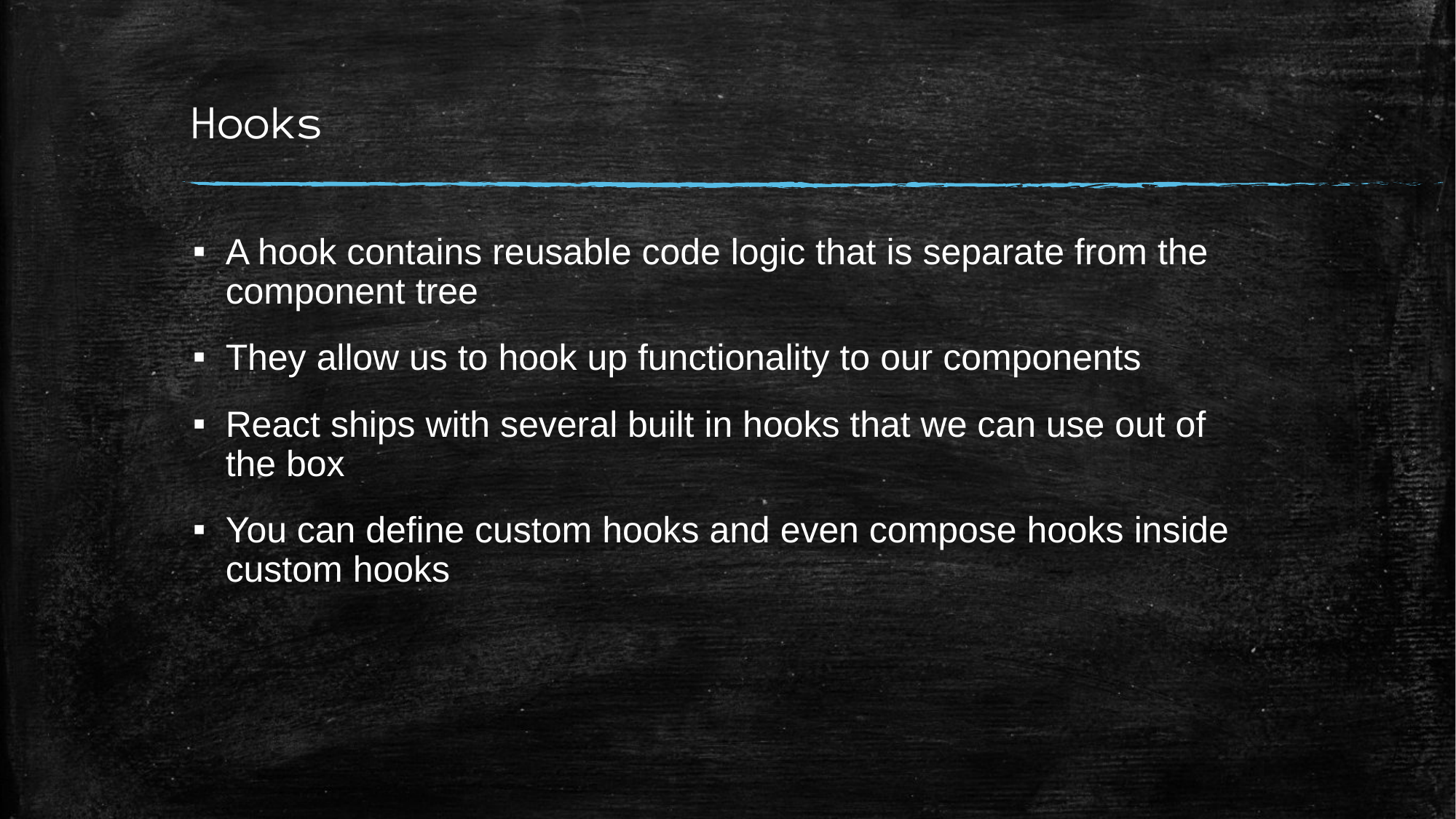

# Hooks
A hook contains reusable code logic that is separate from the component tree
They allow us to hook up functionality to our components
React ships with several built in hooks that we can use out of the box
You can define custom hooks and even compose hooks inside custom hooks